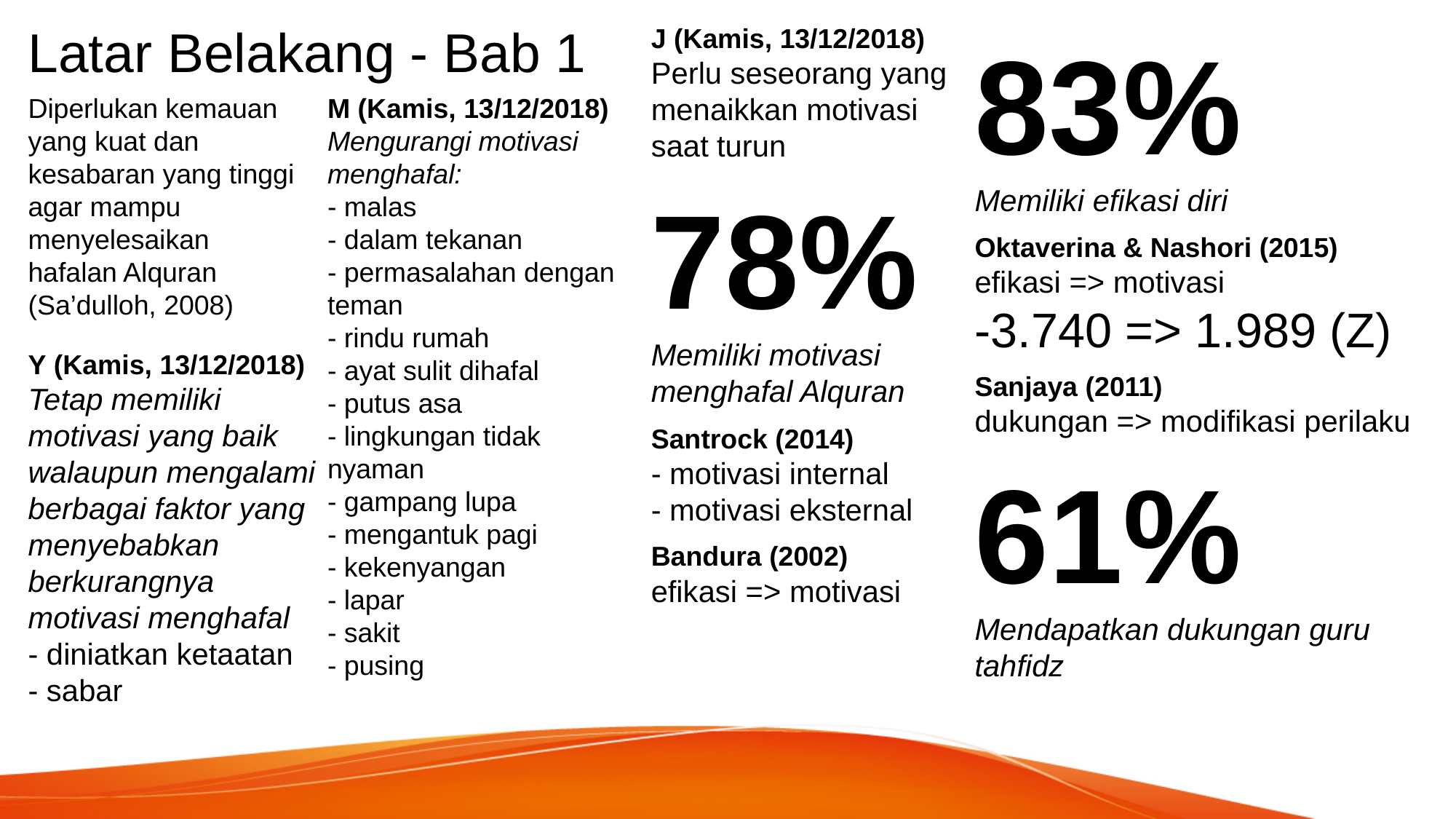

# Latar Belakang - Bab 1
J (Kamis, 13/12/2018)
Perlu seseorang yang menaikkan motivasi saat turun
83%
Memiliki efikasi diri
Diperlukan kemauan yang kuat dan kesabaran yang tinggi agar mampu menyelesaikan hafalan Alquran (Sa’dulloh, 2008)
M (Kamis, 13/12/2018)
Mengurangi motivasi menghafal:
- malas
- dalam tekanan
- permasalahan dengan teman
- rindu rumah
- ayat sulit dihafal
- putus asa
- lingkungan tidak nyaman
- gampang lupa
- mengantuk pagi
- kekenyangan
- lapar
- sakit
- pusing
78%
Memiliki motivasi menghafal Alquran
Oktaverina & Nashori (2015)
efikasi => motivasi
-3.740 => 1.989 (Z)
Y (Kamis, 13/12/2018)
Tetap memiliki motivasi yang baik walaupun mengalami berbagai faktor yang menyebabkan berkurangnya motivasi menghafal
- diniatkan ketaatan
- sabar
Sanjaya (2011)
dukungan => modifikasi perilaku
Santrock (2014)
- motivasi internal
- motivasi eksternal
61%
Mendapatkan dukungan guru tahfidz
Bandura (2002)
efikasi => motivasi